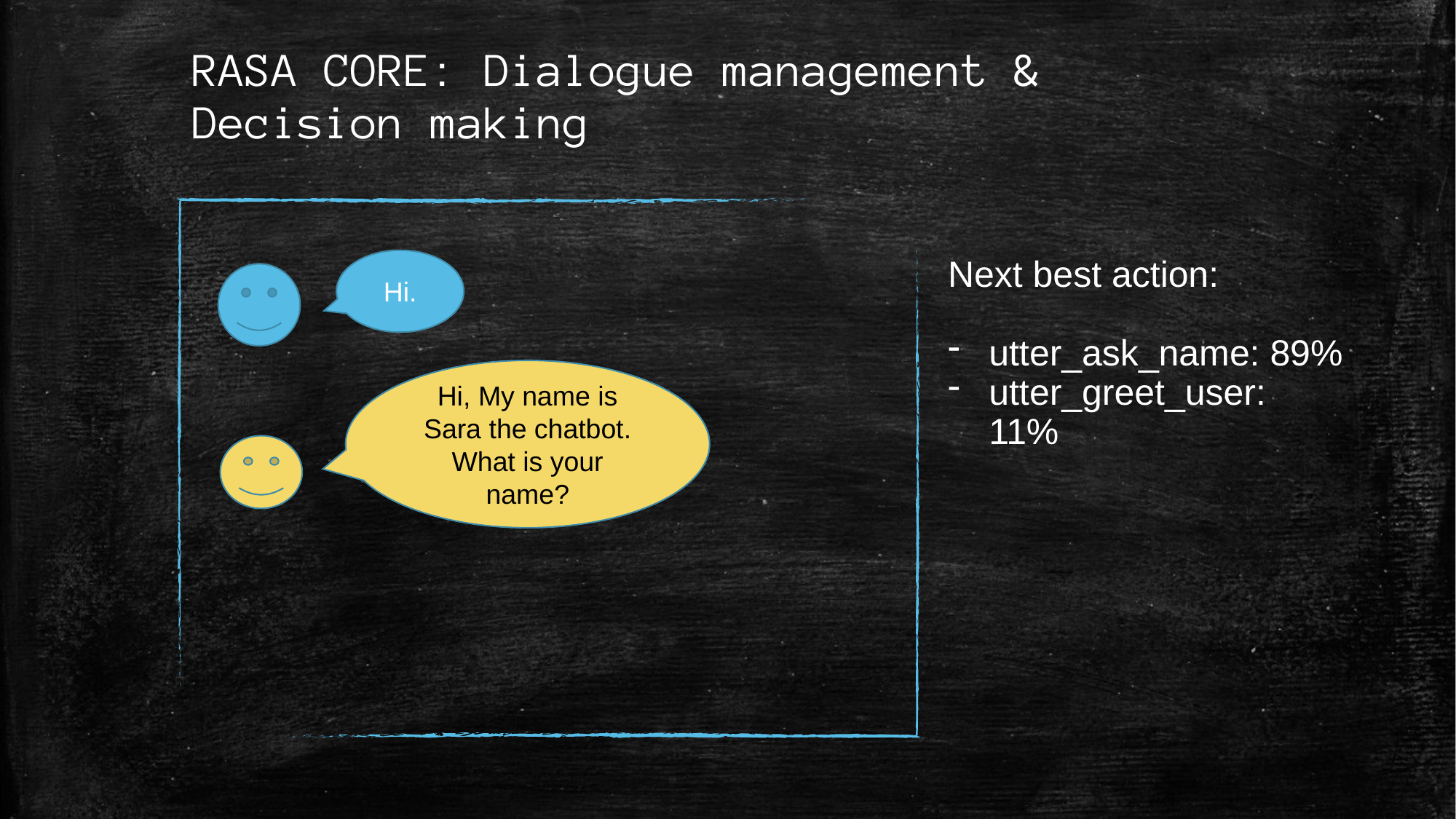

# RASA CORE: Dialogue management & Decision making
Hi.
Next best action:

utter_ask_name: 89%
utter_greet_user: 11%

Hi, My name is Sara the chatbot. What is your name?